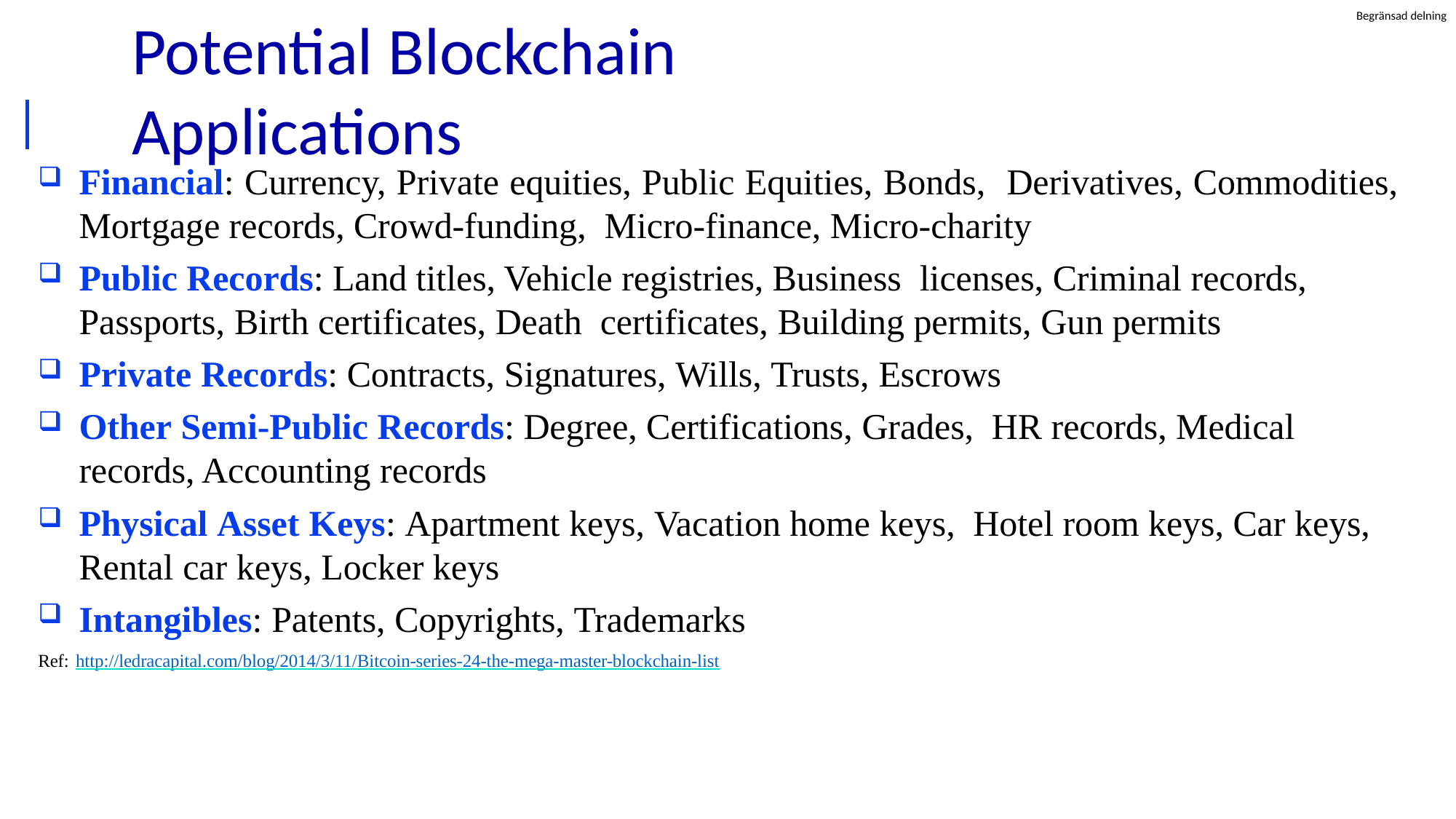

# Potential Blockchain Applications

Financial: Currency, Private equities, Public Equities, Bonds,  Derivatives, Commodities, Mortgage records, Crowd-funding,  Micro-finance, Micro-charity
Public Records: Land titles, Vehicle registries, Business  licenses, Criminal records, Passports, Birth certificates, Death  certificates, Building permits, Gun permits
Private Records: Contracts, Signatures, Wills, Trusts, Escrows
Other Semi-Public Records: Degree, Certifications, Grades,  HR records, Medical records, Accounting records
Physical Asset Keys: Apartment keys, Vacation home keys,  Hotel room keys, Car keys, Rental car keys, Locker keys
Intangibles: Patents, Copyrights, Trademarks
Ref: http://ledracapital.com/blog/2014/3/11/Bitcoin-series-24-the-mega-master-blockchain-list